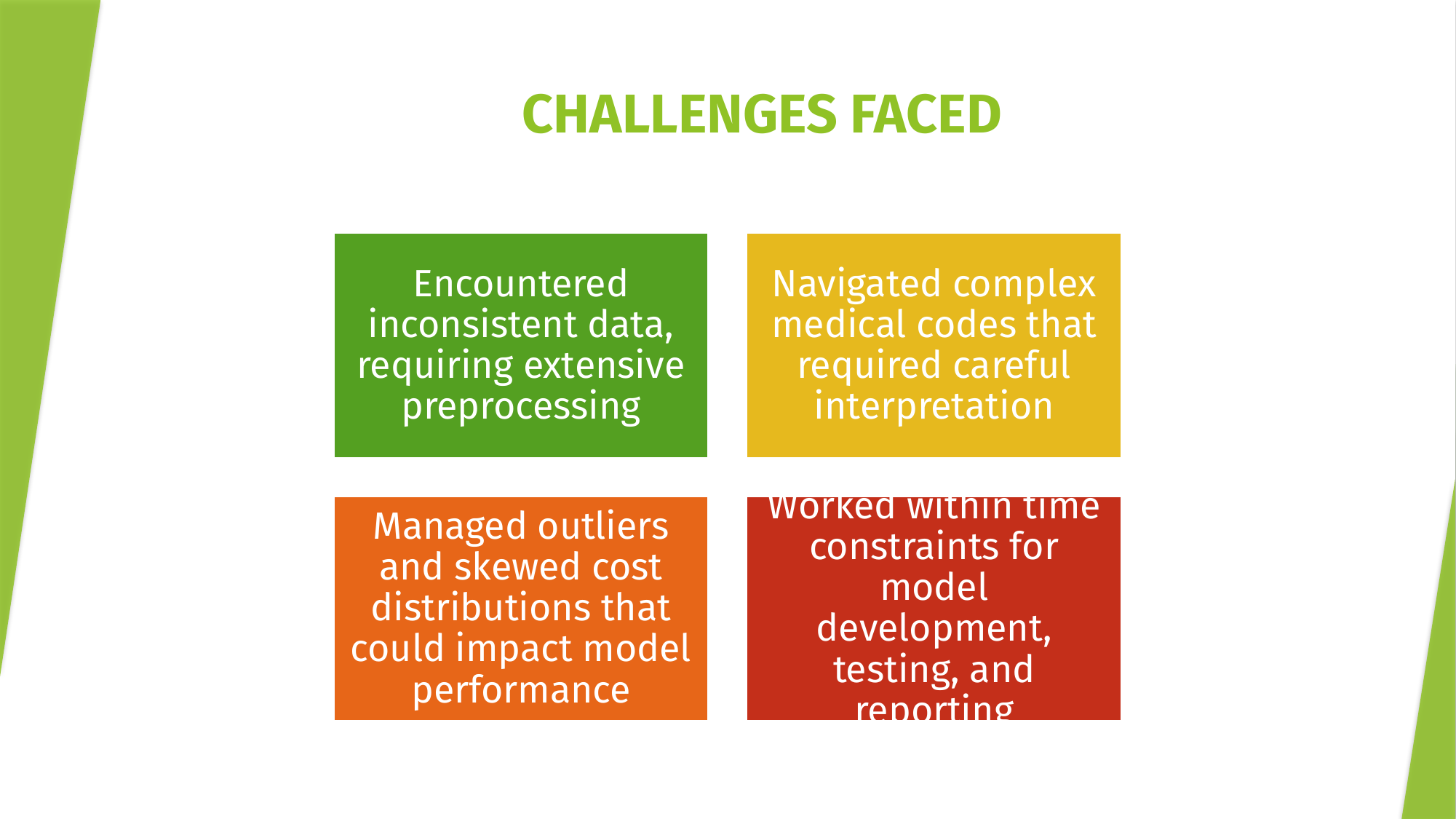

# CHALLENGES FACED
Encountered inconsistent data, requiring extensive preprocessing
Navigated complex medical codes that required careful interpretation
Managed outliers and skewed cost distributions that could impact model performance
Worked within time constraints for model development, testing, and reporting